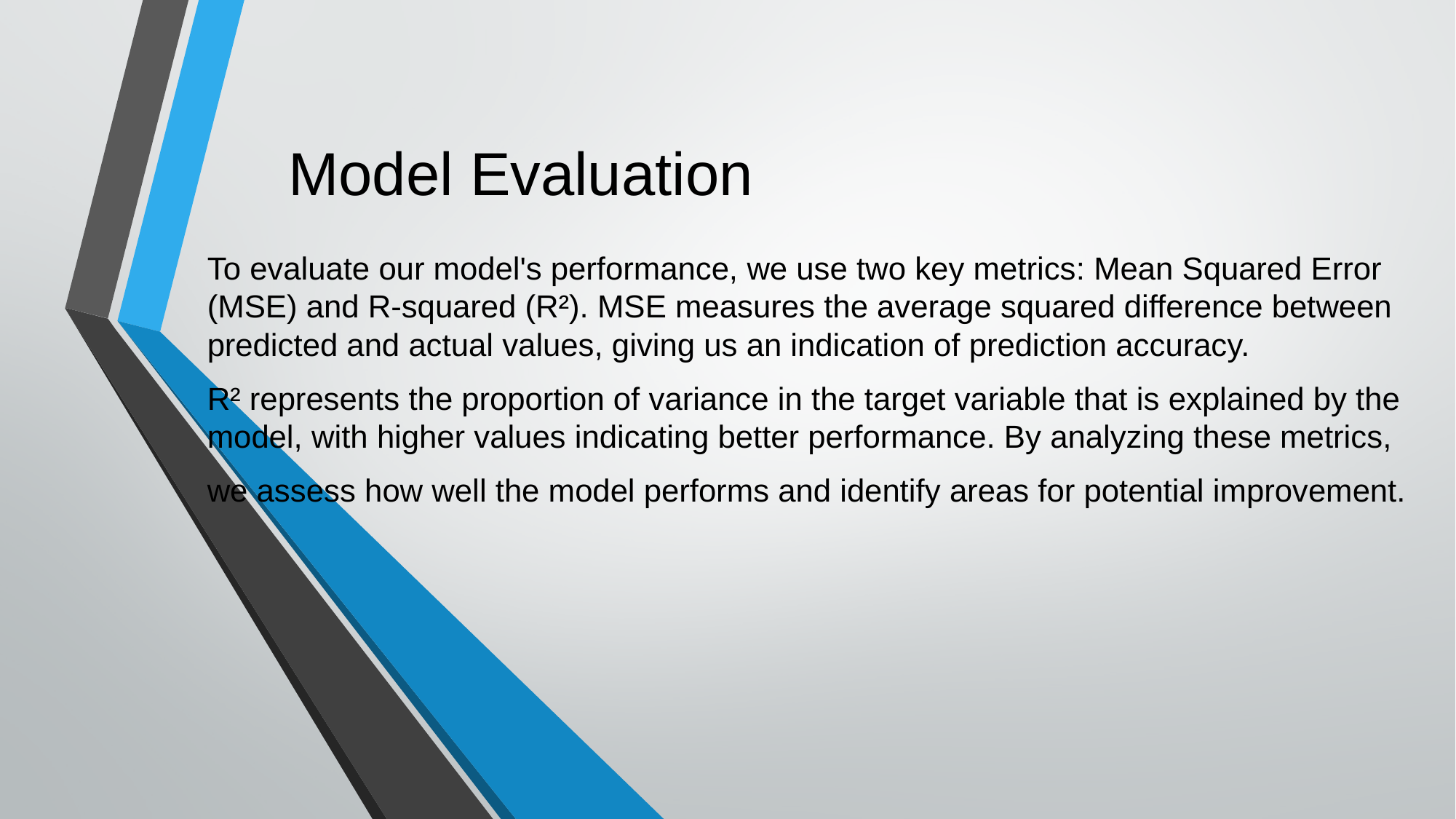

# Model Evaluation
To evaluate our model's performance, we use two key metrics: Mean Squared Error (MSE) and R-squared (R²). MSE measures the average squared difference between predicted and actual values, giving us an indication of prediction accuracy.
R² represents the proportion of variance in the target variable that is explained by the model, with higher values indicating better performance. By analyzing these metrics,
we assess how well the model performs and identify areas for potential improvement.